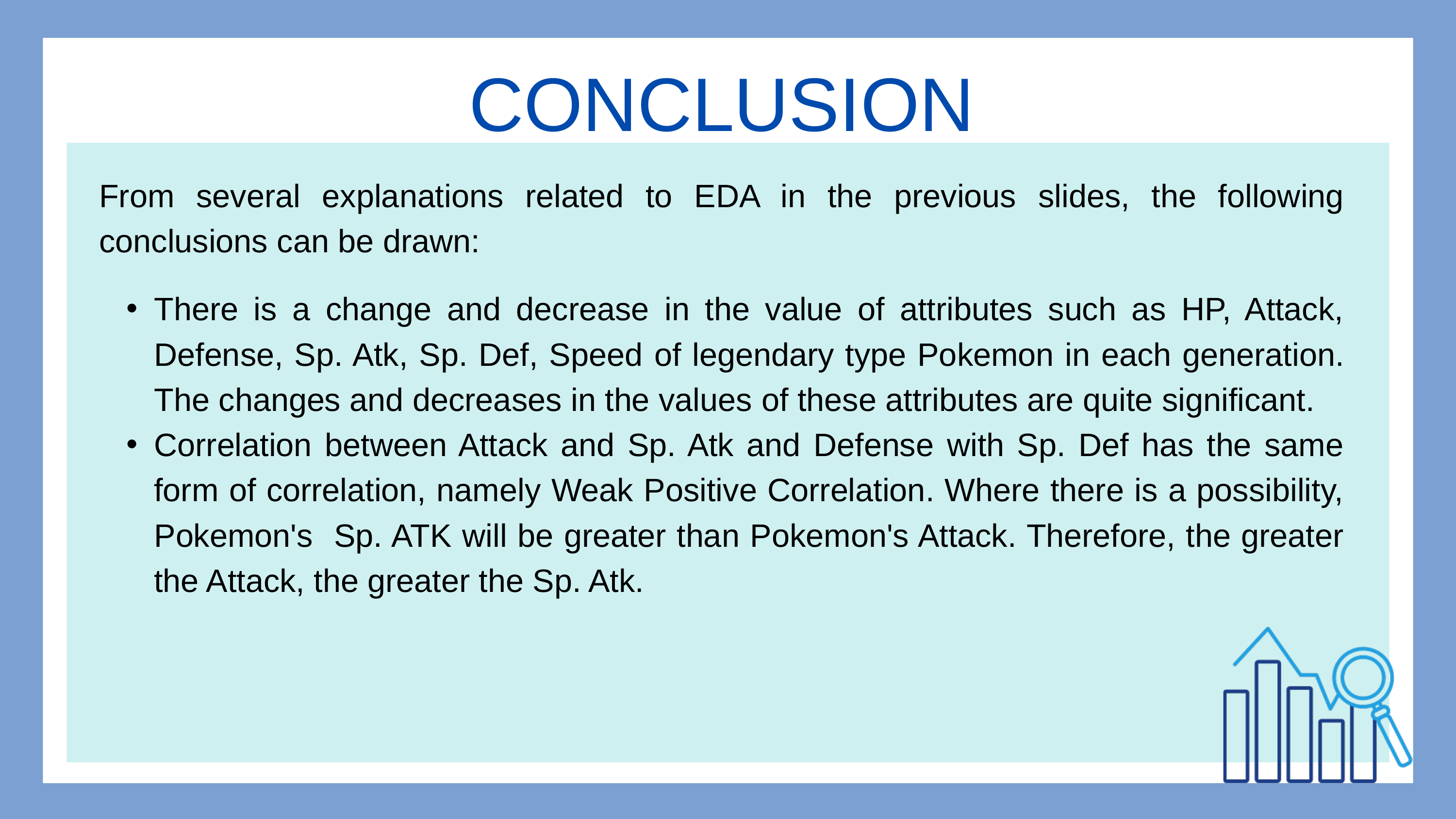

CONCLUSION

From several explanations related to EDA in the previous slides, the following conclusions can be drawn:
There is a change and decrease in the value of attributes such as HP, Attack, Defense, Sp. Atk, Sp. Def, Speed ​​of legendary type Pokemon in each generation. The changes and decreases in the values ​​of these attributes are quite significant.
Correlation between Attack and Sp. Atk and Defense with Sp. Def has the same form of correlation, namely Weak Positive Correlation. Where there is a possibility, Pokemon's  Sp. ATK will be greater than Pokemon's Attack. Therefore, the greater the Attack, the greater the Sp. Atk.